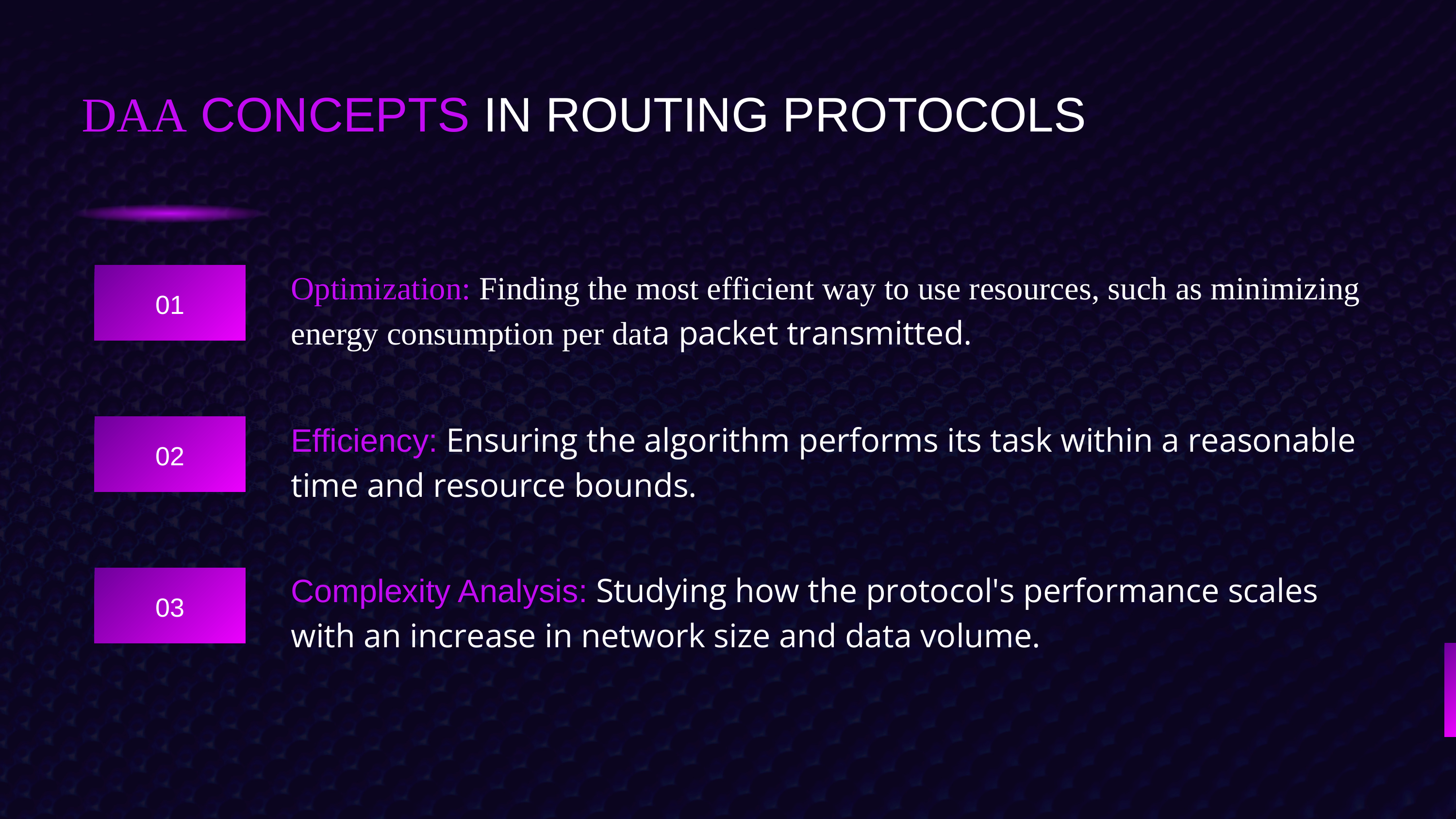

DAA CONCEPTS IN ROUTING PROTOCOLS

Optimization: Finding the most efficient way to use resources, such as minimizing energy consumption per data packet transmitted.

01
Efficiency: Ensuring the algorithm performs its task within a reasonable time and resource bounds.

02
Complexity Analysis: Studying how the protocol's performance scales with an increase in network size and data volume.

03